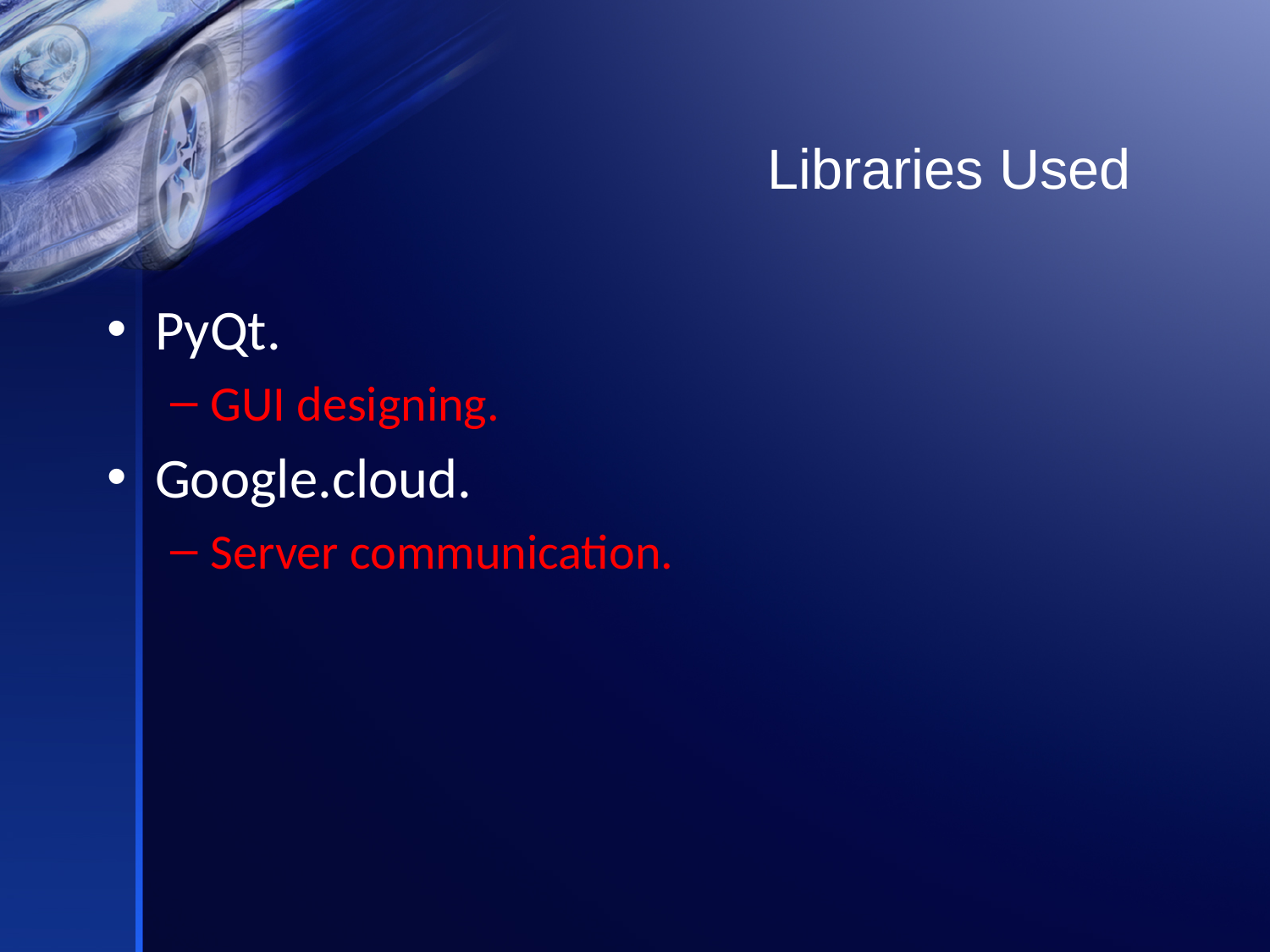

Libraries Used
PyQt.
GUI designing.
Google.cloud.
Server communication.